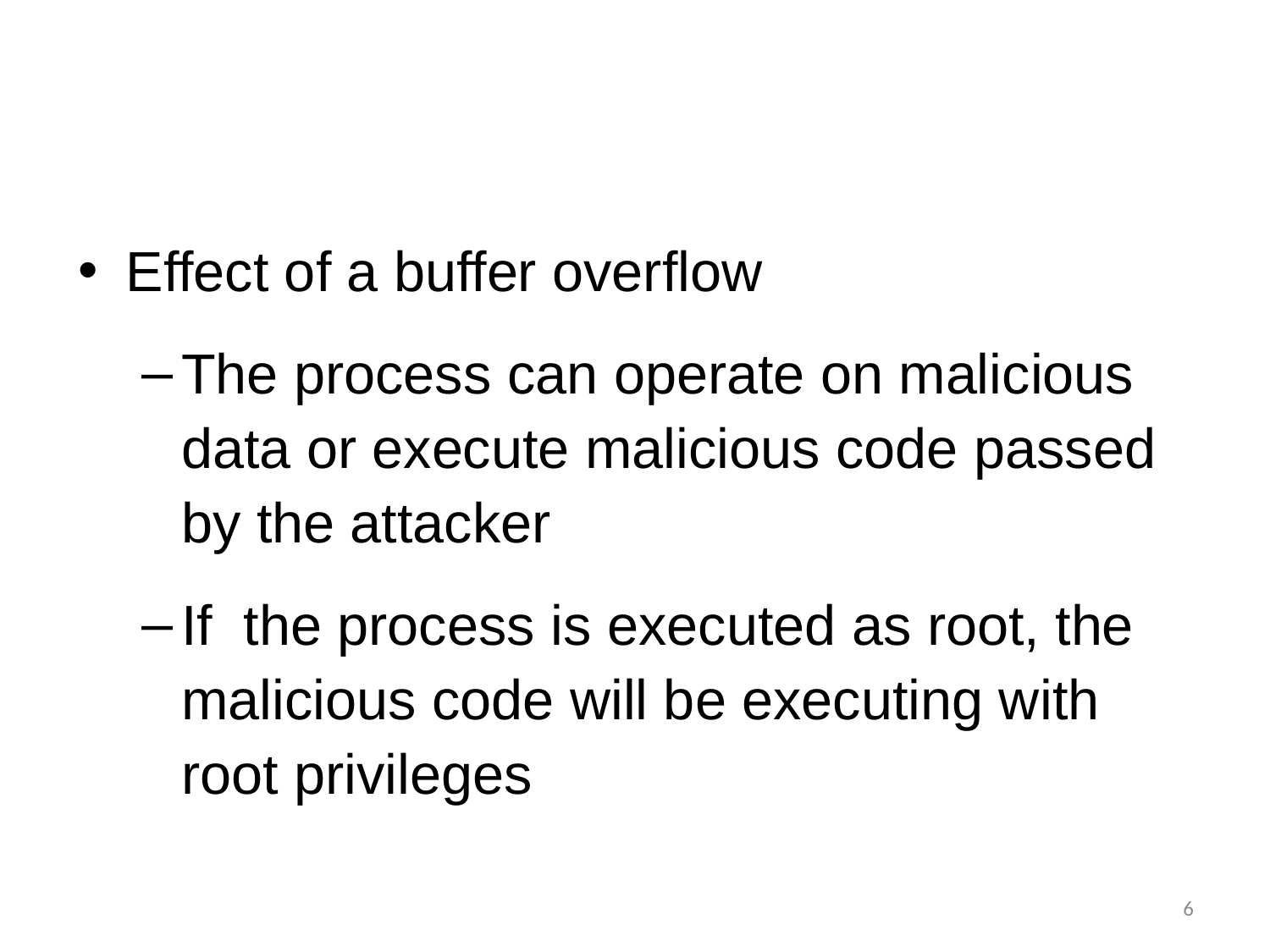

#
Effect of a buffer overflow
The process can operate on malicious data or execute malicious code passed by the attacker
If  the process is executed as root, the malicious code will be executing with root privileges

6